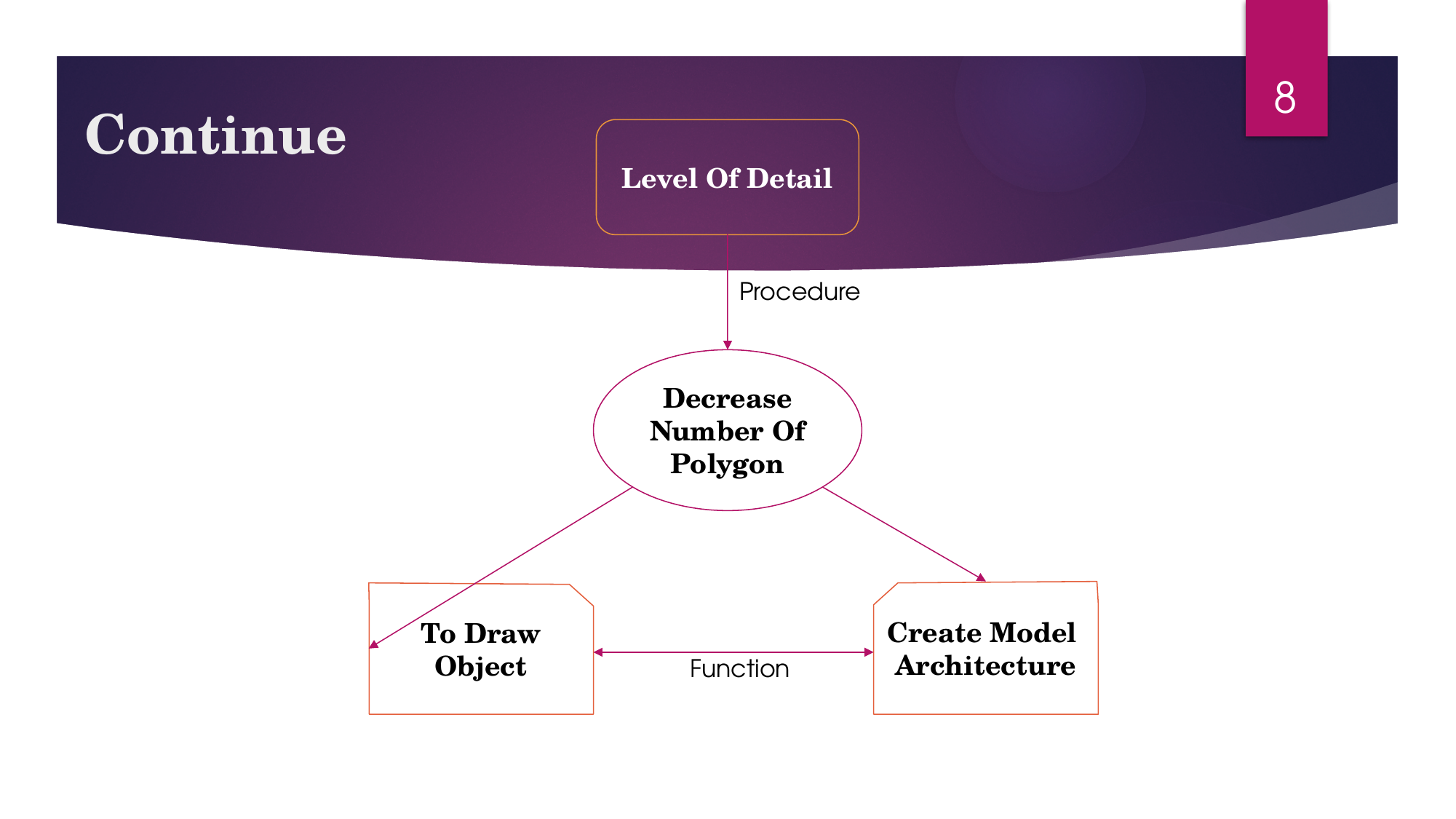

8
# Continue
Level Of Detail
Procedure
Decrease Number Of Polygon
Create Model
Architecture
To Draw Object
Function